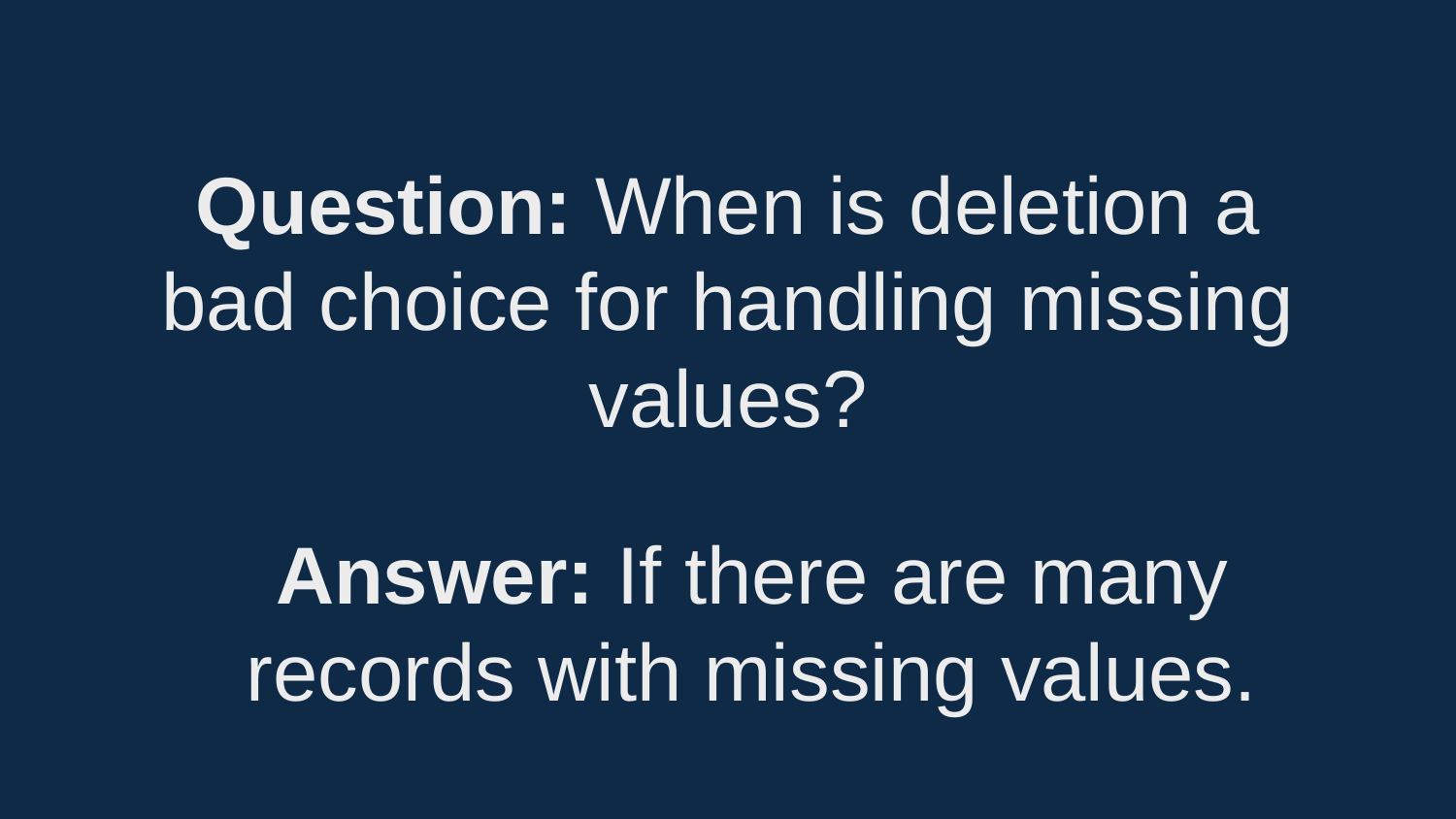

Question: When is deletion a bad choice for handling missing values?
Answer: If there are many records with missing values.